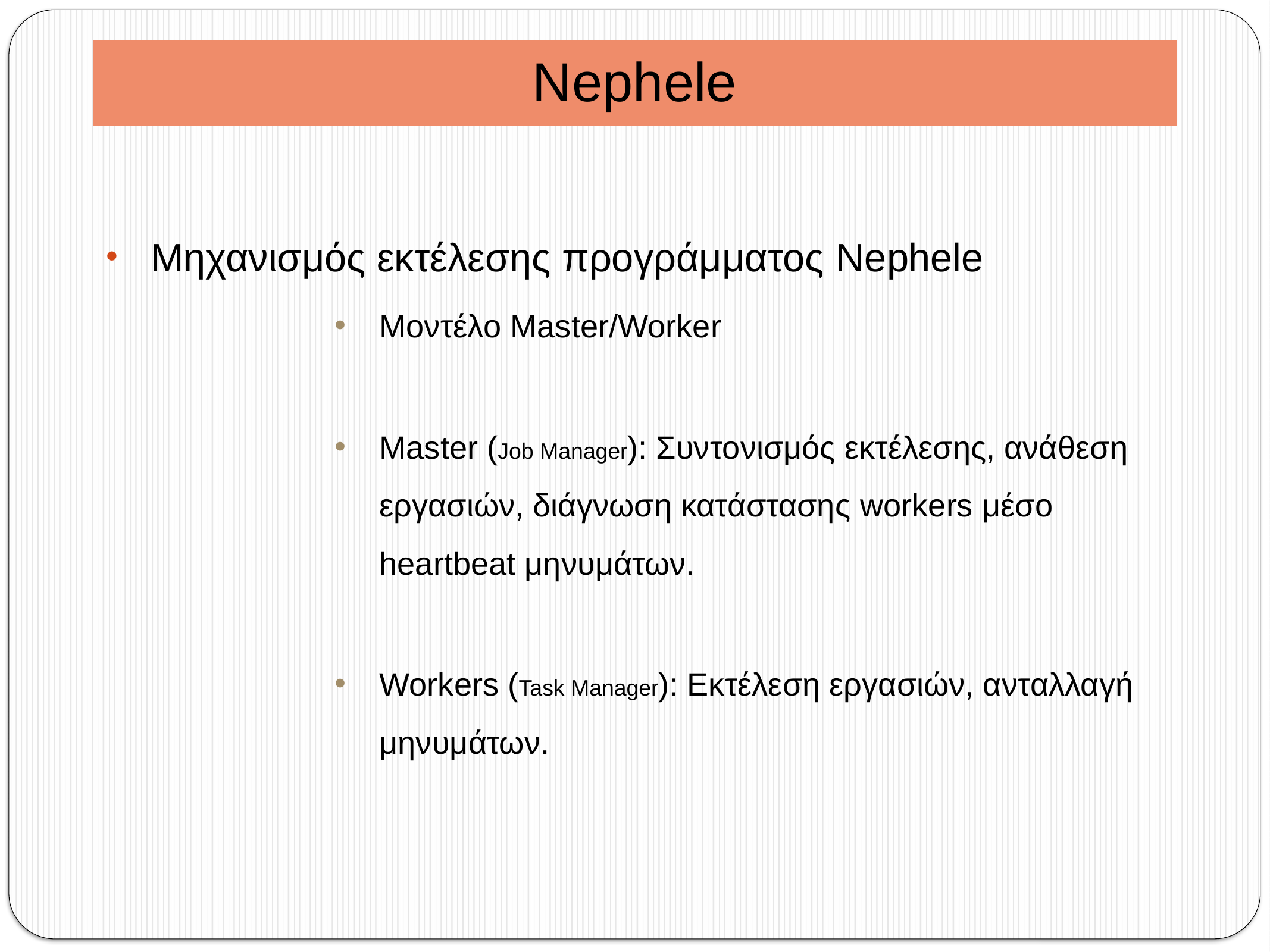

# Nephele
Μηχανισμός εκτέλεσης προγράμματος Nephele
Μοντέλο Master/Worker

Master (Job Manager): Συντονισμός εκτέλεσης, ανάθεση εργασιών, διάγνωση κατάστασης workers μέσο heartbeat μηνυμάτων.

Workers (Task Manager): Εκτέλεση εργασιών, ανταλλαγή μηνυμάτων.